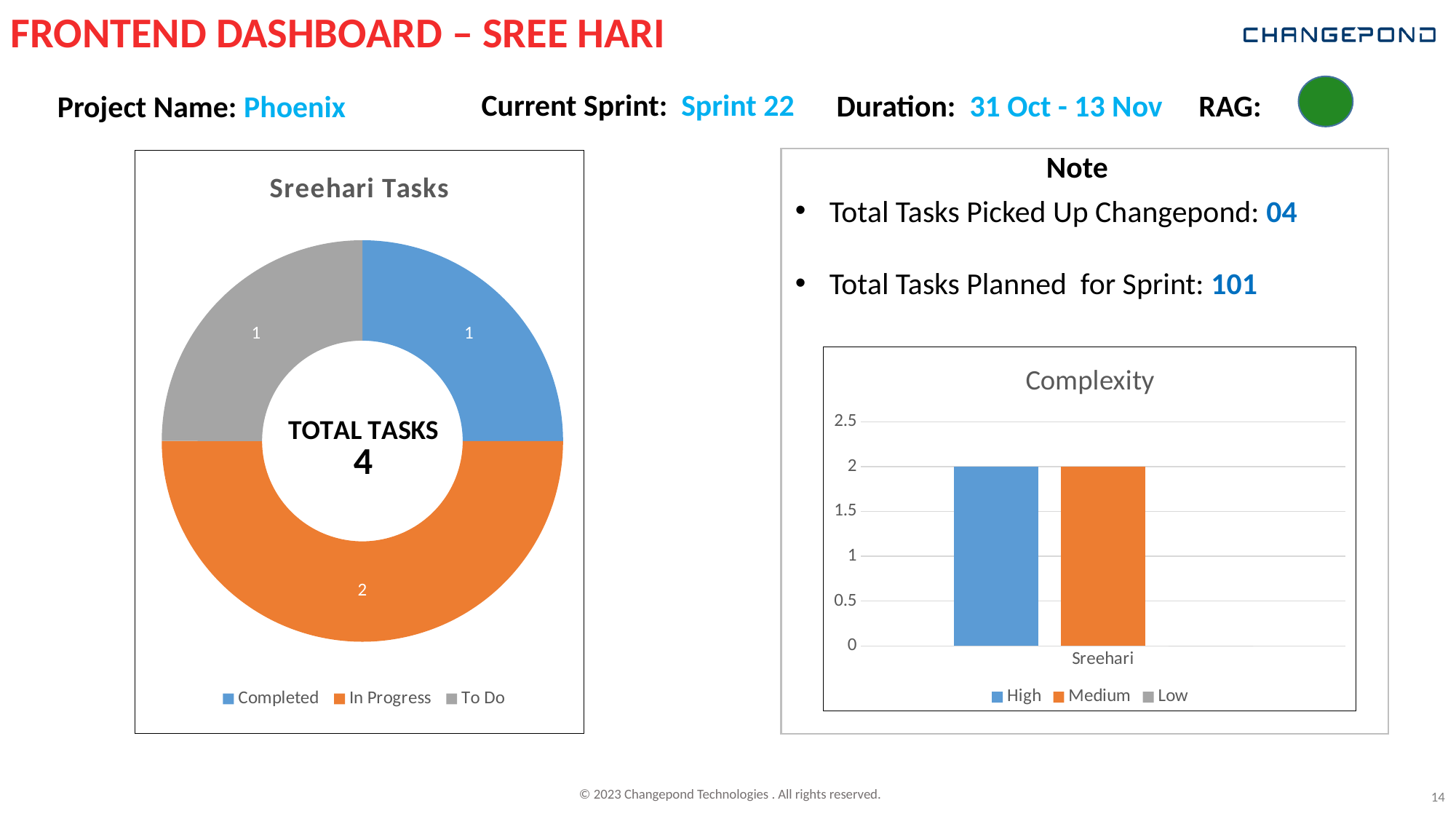

FRONTEND DASHBOARD – SREE HARI
Current Sprint:  Sprint 22
Duration:  31 Oct - 13 Nov
RAG:
Project Name: Phoenix

Note
Total Tasks Picked Up Changepond: 04

Total Tasks Planned  for Sprint: 101

### Chart: Complexity

| Category | High | Medium | Low |
|---|---|---|---|
| Sreehari | 2.0 | 2.0 | 0.0 |

### Chart: Sreehari Tasks

| Category | Sreehari Tasks |
|---|---|
| Completed | 1.0 |
| In Progress | 2.0 |
| To Do | 1.0 |